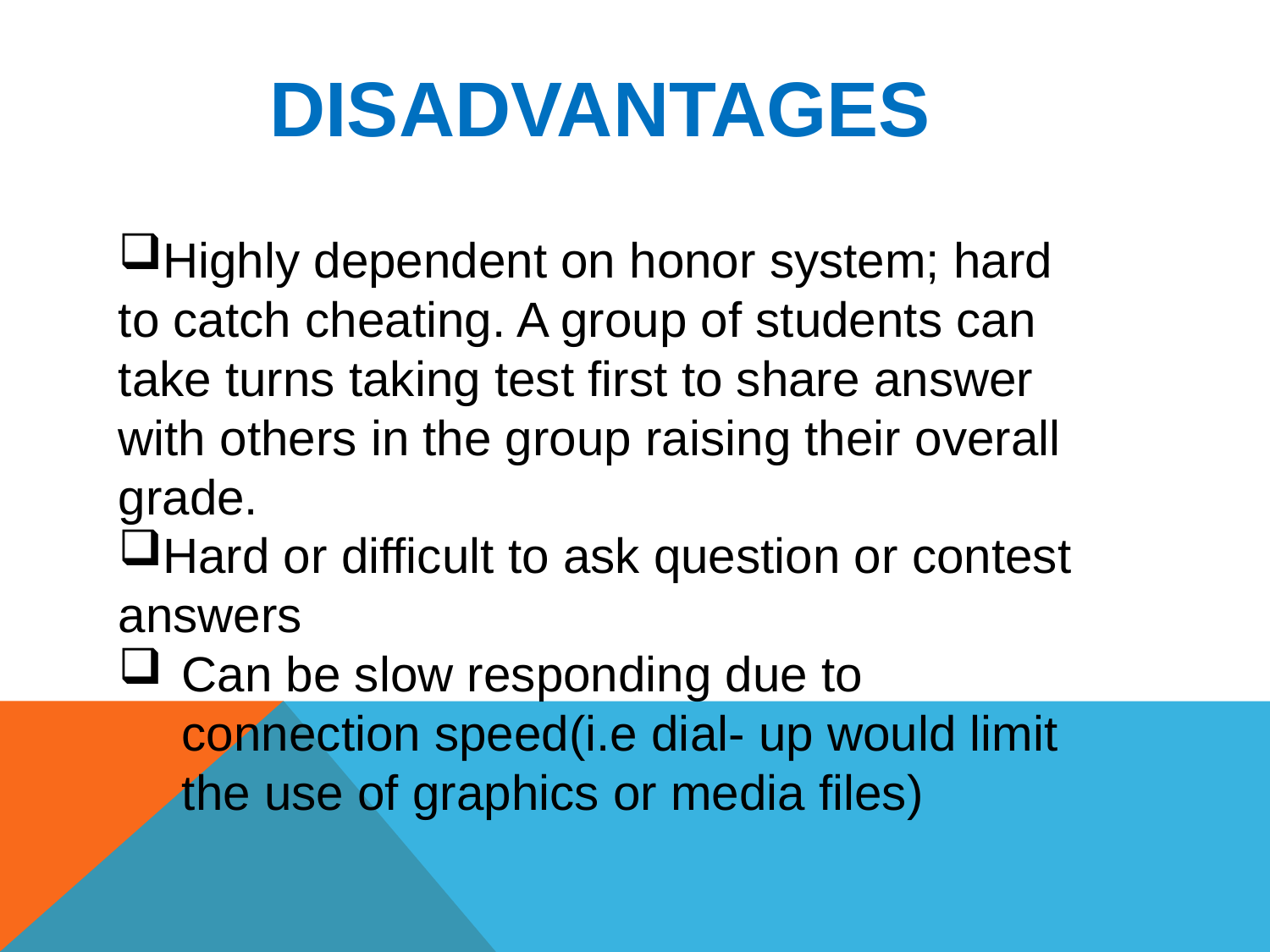

DISADVANTAGES

Highly dependent on honor system; hard to catch cheating. A group of students can take turns taking test first to share answer with others in the group raising their overall grade.
Hard or difficult to ask question or contest answers
Can be slow responding due to connection speed(i.e dial- up would limit the use of graphics or media files)